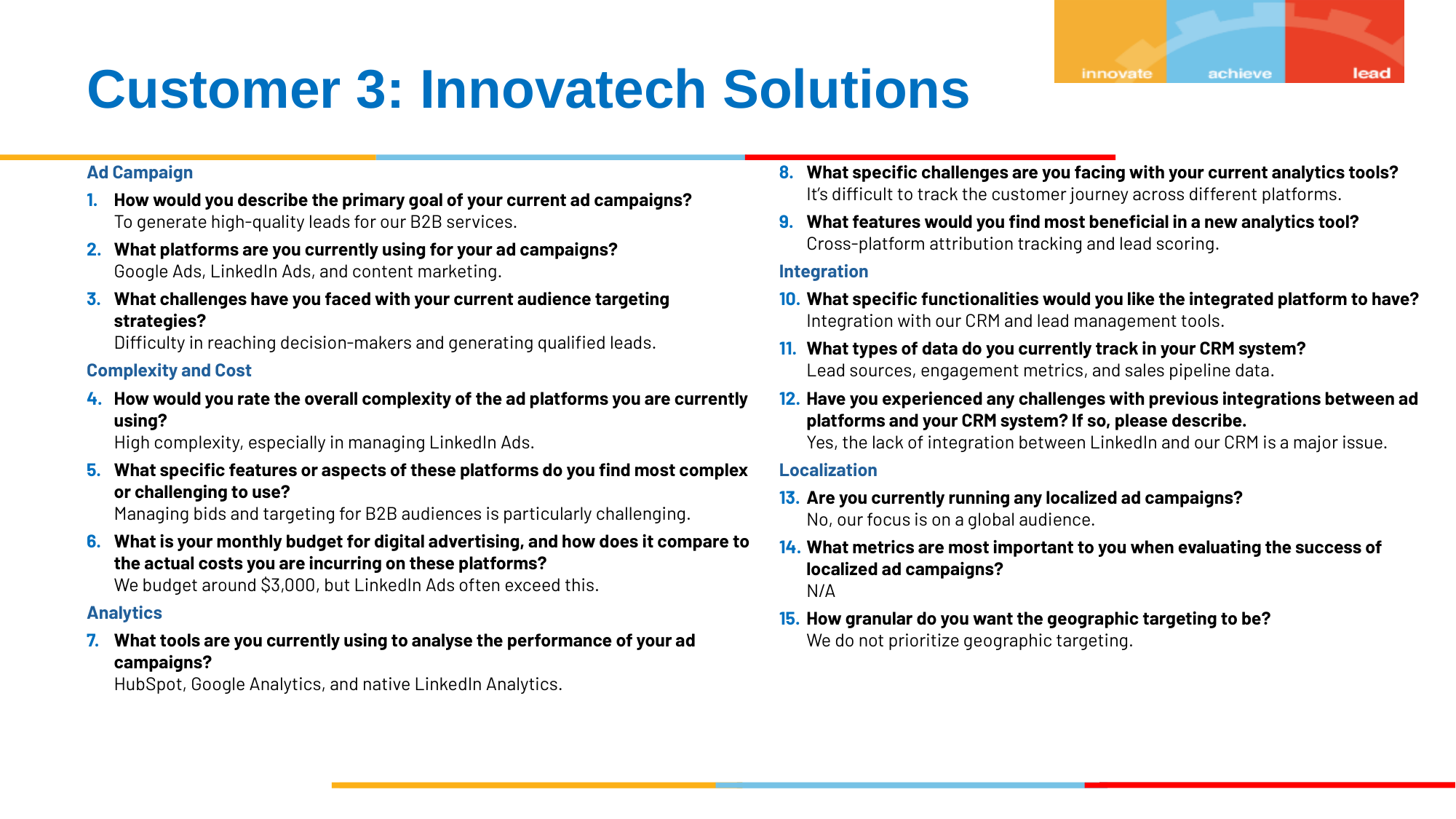

Customer 3: Innovatech Solutions
Ad Campaign​
How would you describe the primary goal of your current ad campaigns?​
To generate high-quality leads for our B2B services.​
What platforms are you currently using for your ad campaigns?​
Google Ads, LinkedIn Ads, and content marketing.​
What challenges have you faced with your current audience targeting strategies?​
Difficulty in reaching decision-makers and generating qualified leads.​
Complexity and Cost​
How would you rate the overall complexity of the ad platforms you are currently using?​
High complexity, especially in managing LinkedIn Ads.​
What specific features or aspects of these platforms do you find most complex or challenging to use?​
Managing bids and targeting for B2B audiences is particularly challenging.​
What is your monthly budget for digital advertising, and how does it compare to the actual costs you are incurring on these platforms?​
We budget around $3,000, but LinkedIn Ads often exceed this.​
Analytics​
What tools are you currently using to analyse the performance of your ad campaigns?​
HubSpot, Google Analytics, and native LinkedIn Analytics.​
What specific challenges are you facing with your current analytics tools?​
It’s difficult to track the customer journey across different platforms.​
What features would you find most beneficial in a new analytics tool?​
Cross-platform attribution tracking and lead scoring.​
Integration​
What specific functionalities would you like the integrated platform to have?​
Integration with our CRM and lead management tools.​
What types of data do you currently track in your CRM system?​
Lead sources, engagement metrics, and sales pipeline data.​
Have you experienced any challenges with previous integrations between ad platforms and your CRM system? If so, please describe.​
Yes, the lack of integration between LinkedIn and our CRM is a major issue.​
Localization​
Are you currently running any localized ad campaigns?​
No, our focus is on a global audience.​
What metrics are most important to you when evaluating the success of localized ad campaigns?​
N/A​
How granular do you want the geographic targeting to be?​
We do not prioritize geographic targeting.​